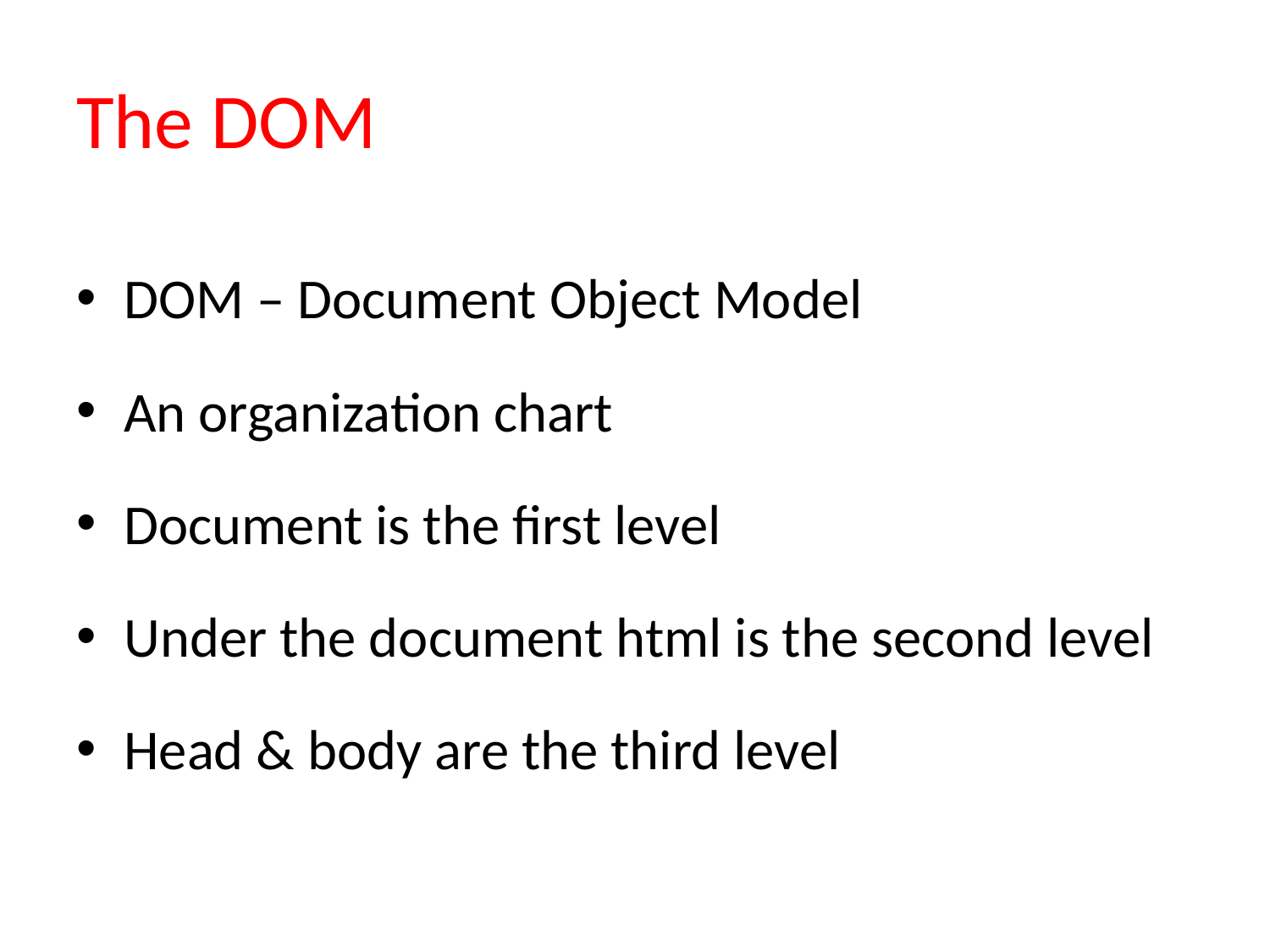

# The DOM
DOM – Document Object Model
An organization chart
Document is the first level
Under the document html is the second level
Head & body are the third level